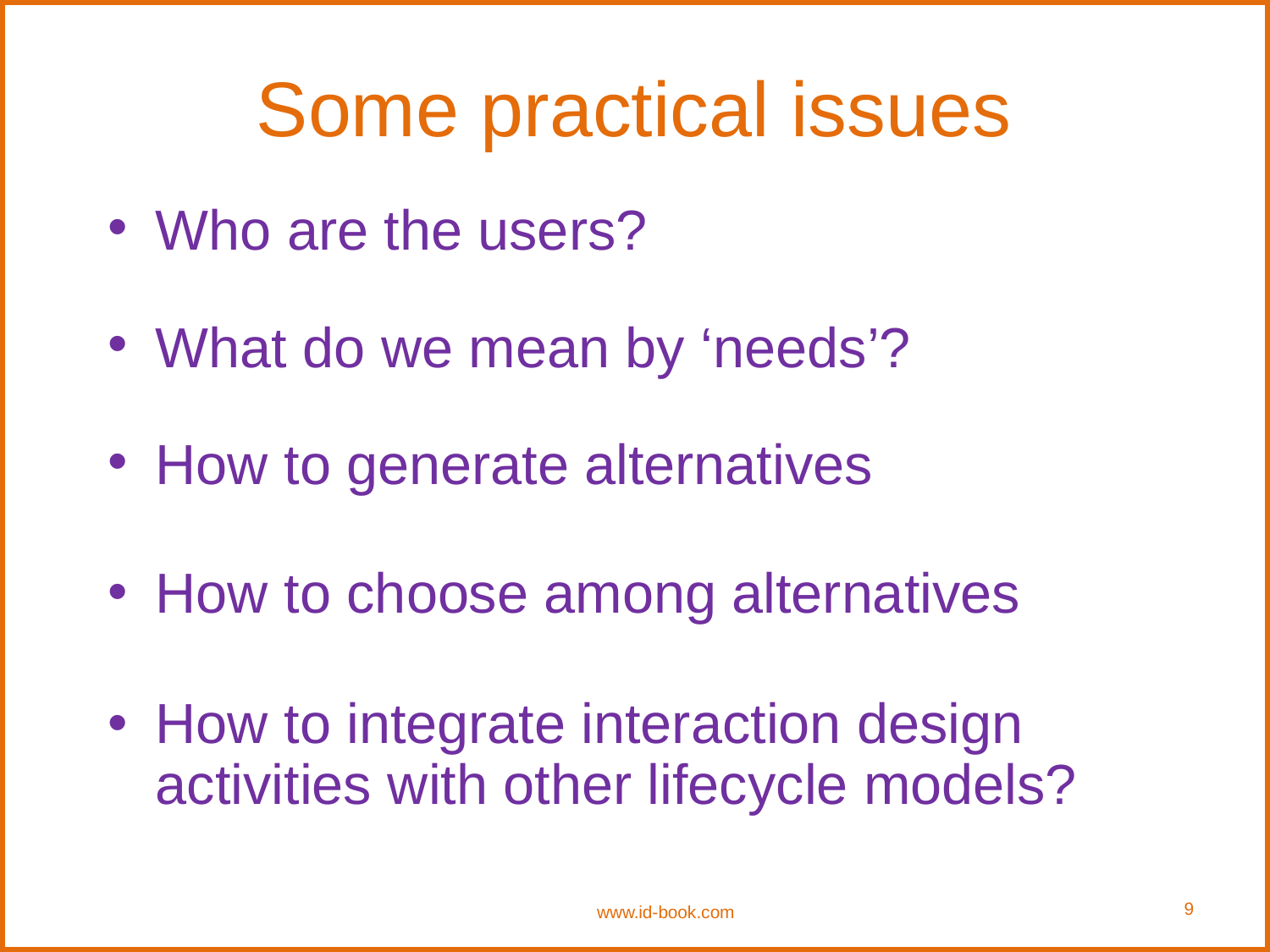

# Some practical issues
Who are the users?

What do we mean by ‘needs’?

How to generate alternatives

How to choose among alternatives

How to integrate interaction design activities with other lifecycle models?

9
www.id-book.com